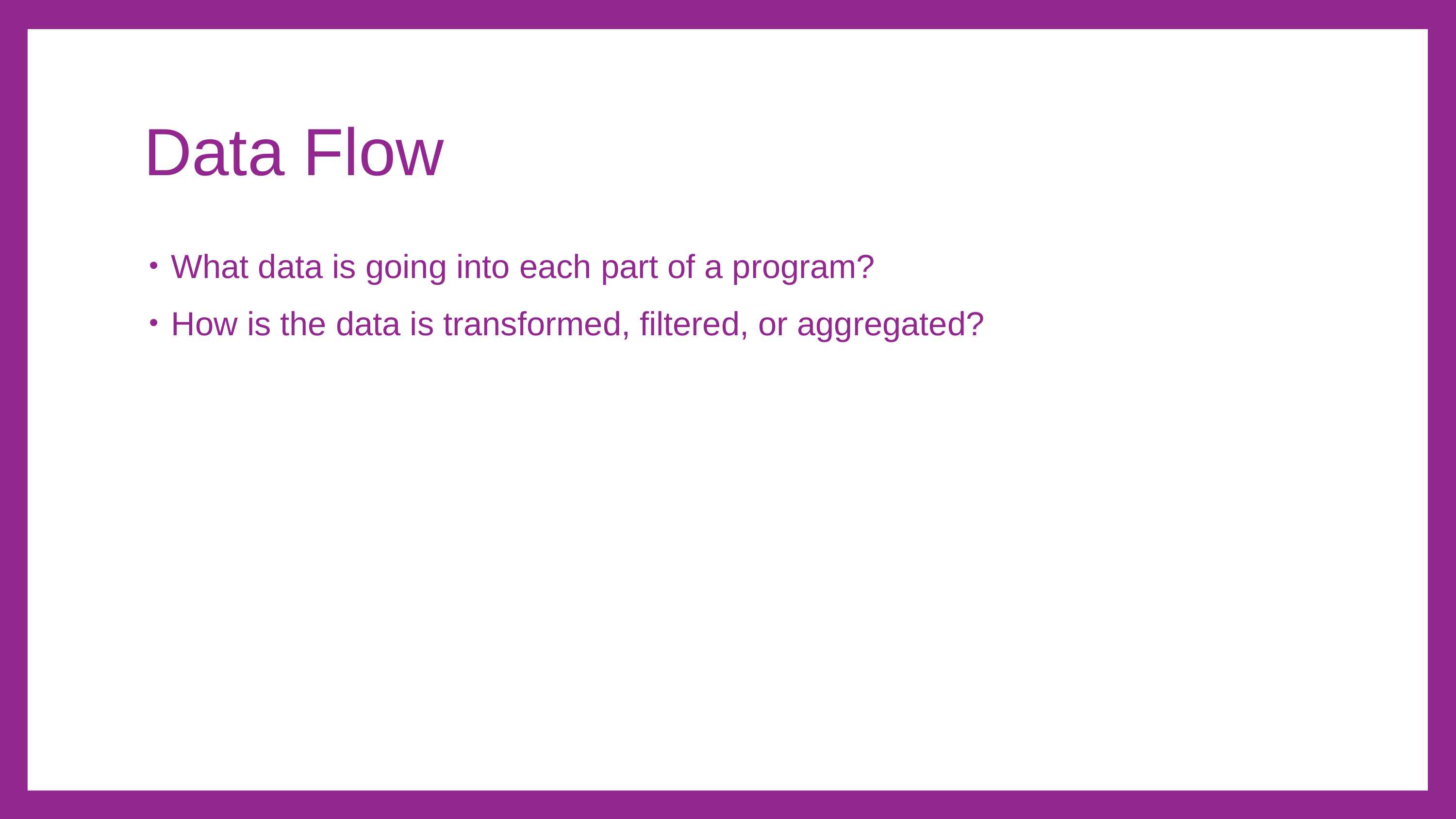

# Data Flow
What data is going into each part of a program?
How is the data is transformed, filtered, or aggregated?